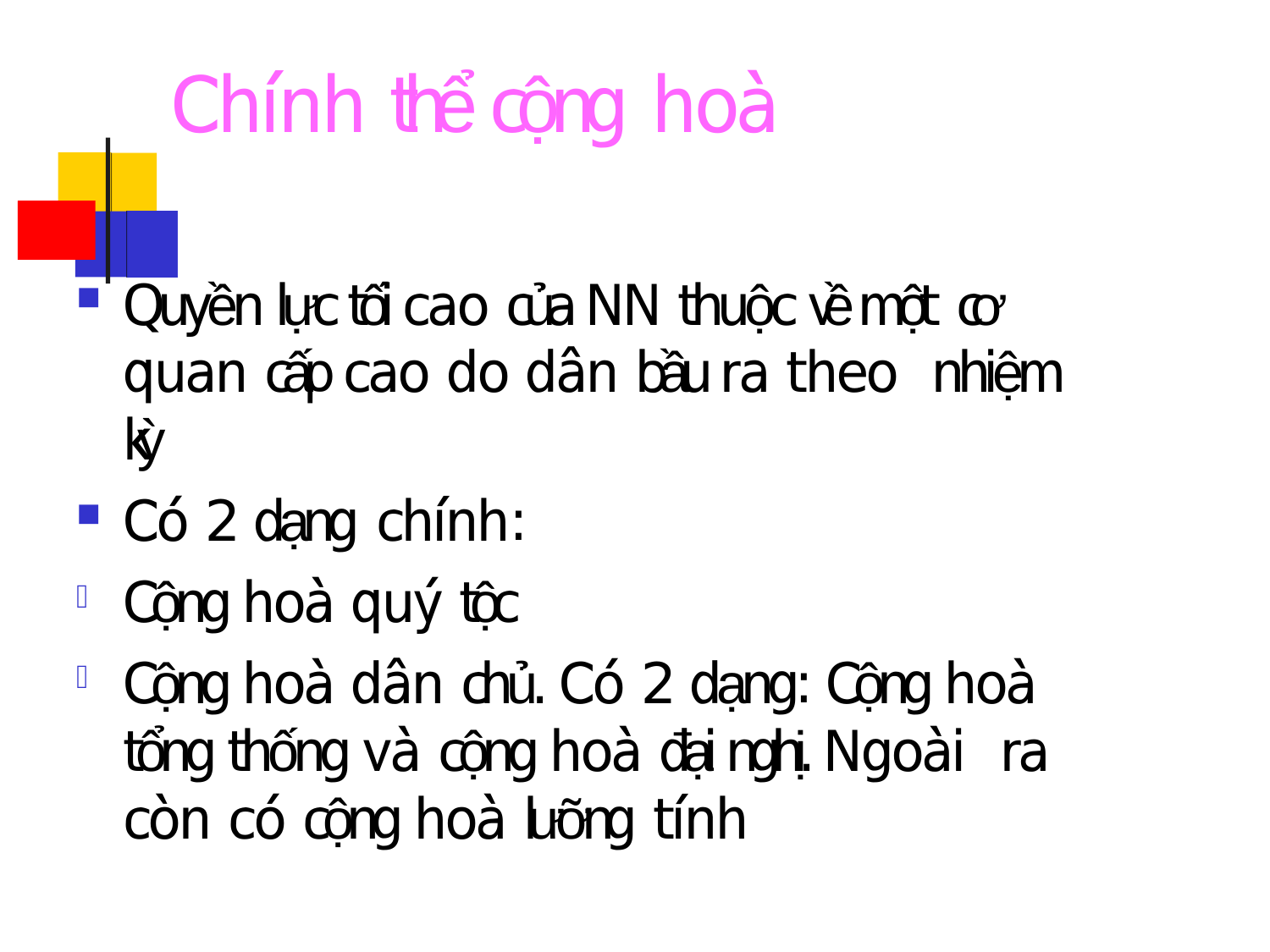

# Chính thể cộng hoà
Quyền lực tối cao của NN thuộc về một  cơ quan cấp cao do dân bầu ra theo  nhiệm kỳ
Có 2 dạng chính:
Cộng hoà quý tộc
Cộng hoà dân chủ. Có 2 dạng: Cộng hoà  tổng thống và cộng hoà đại nghị. Ngoài  ra còn có cộng hoà lưỡng tính